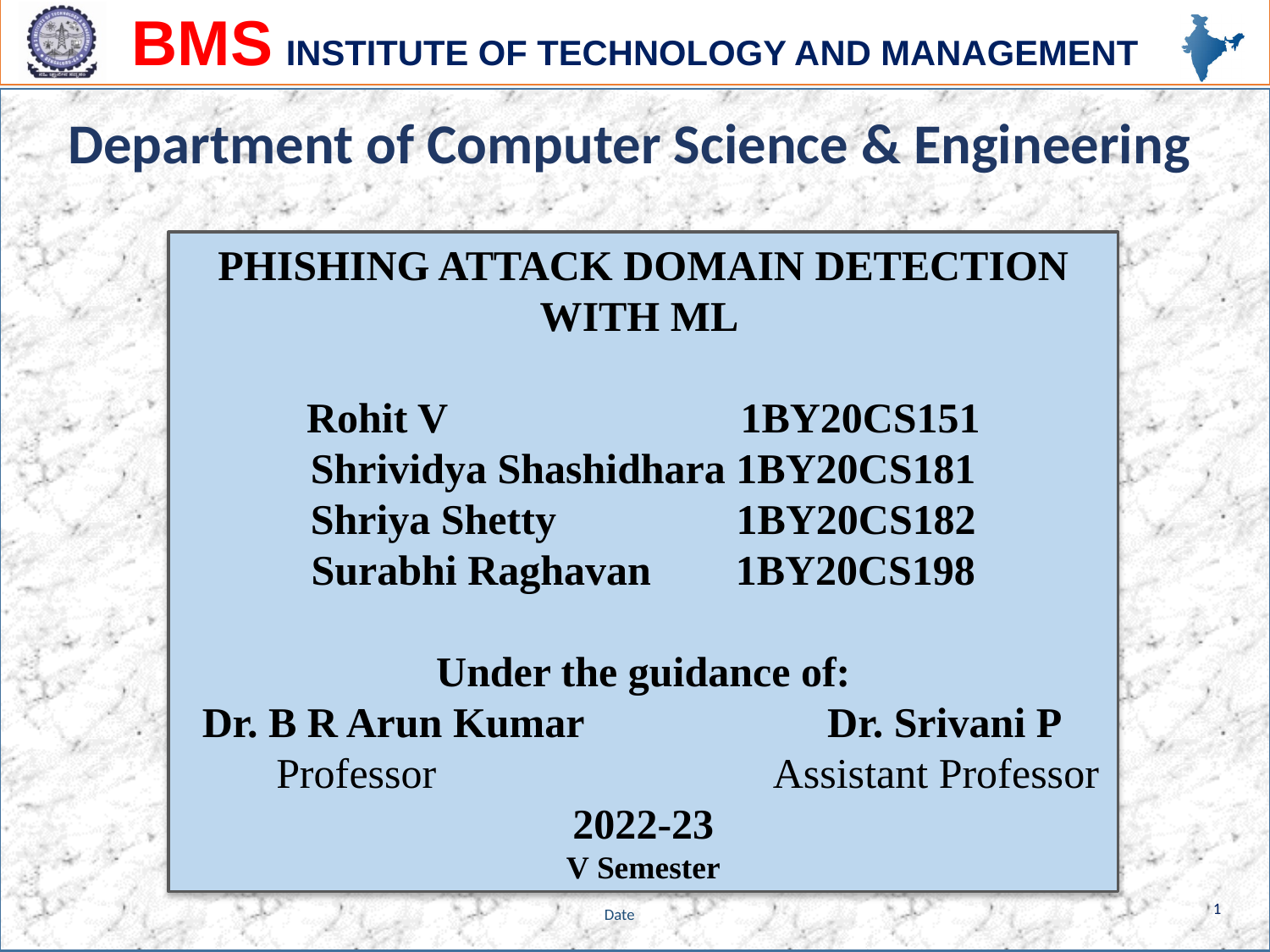

Department of Computer Science & Engineering
PHISHING ATTACK DOMAIN DETECTION WITH ML

Rohit V	                 1BY20CS151
Shrividya Shashidhara 1BY20CS181
Shriya Shetty                 1BY20CS182
Surabhi Raghavan        1BY20CS198

Under the guidance of:
  Dr. B R Arun Kumar                       Dr. Srivani P
         Professor                                Assistant Professor
2022-23
V Semester
1
Date